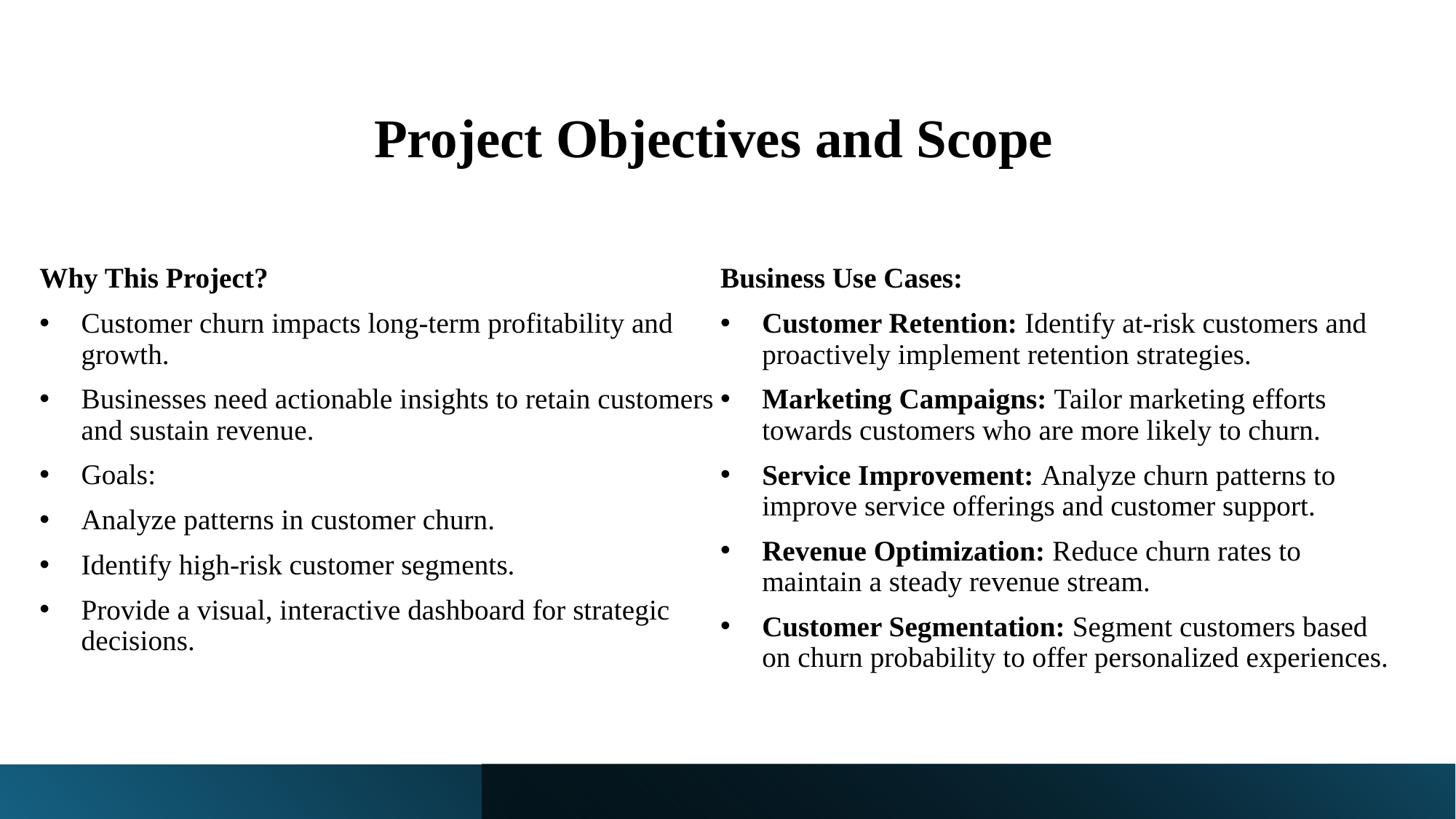

# Project Objectives and Scope

Why This Project?
Customer churn impacts long-term profitability and growth.
Businesses need actionable insights to retain customers and sustain revenue.
Goals:
Analyze patterns in customer churn.
Identify high-risk customer segments.
Provide a visual, interactive dashboard for strategic decisions.

Business Use Cases:
Customer Retention: Identify at-risk customers and proactively implement retention strategies.
Marketing Campaigns: Tailor marketing efforts towards customers who are more likely to churn.
Service Improvement: Analyze churn patterns to improve service offerings and customer support.
Revenue Optimization: Reduce churn rates to maintain a steady revenue stream.
Customer Segmentation: Segment customers based on churn probability to offer personalized experiences.